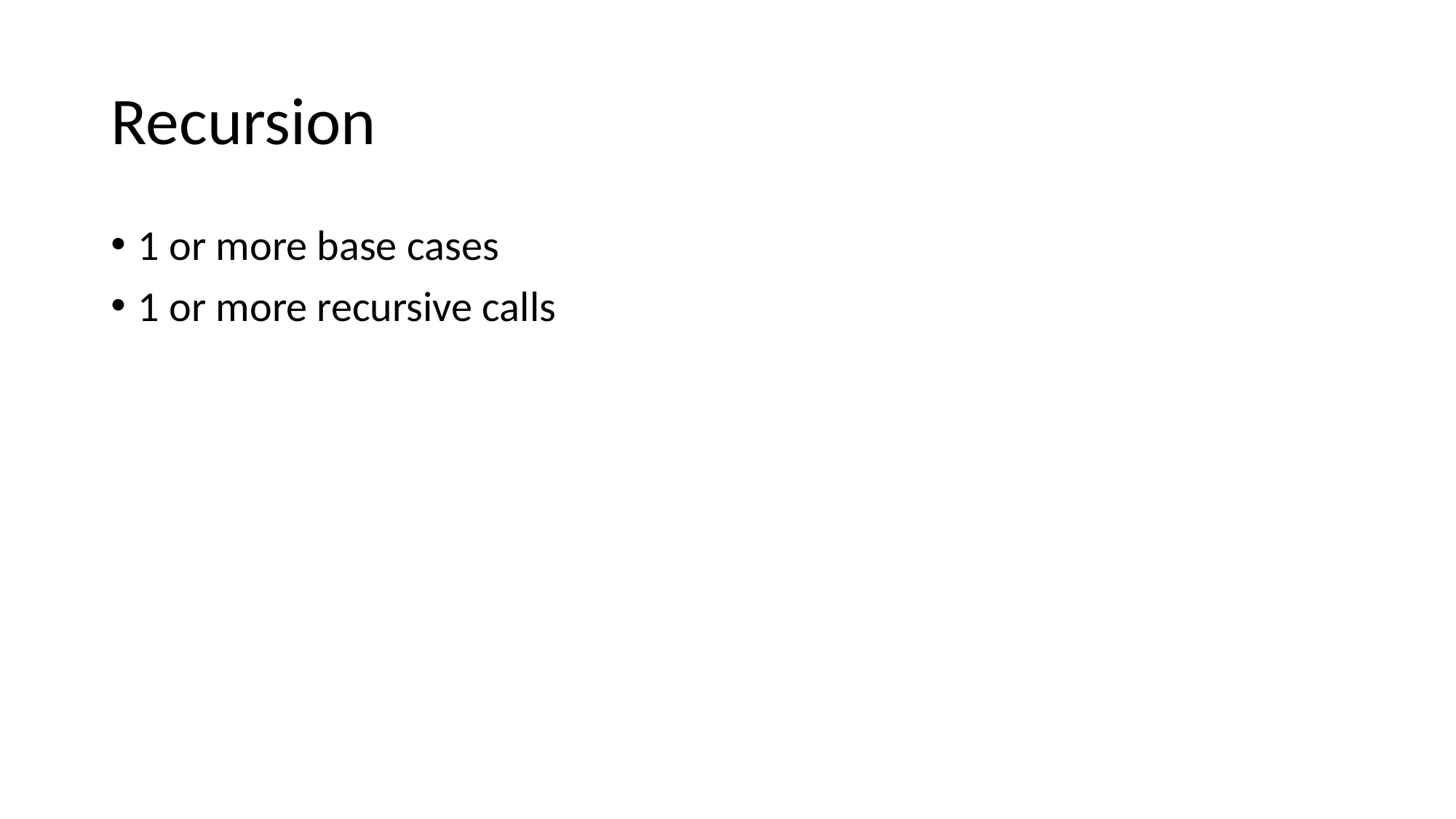

# Recursion
1 or more base cases
1 or more recursive calls